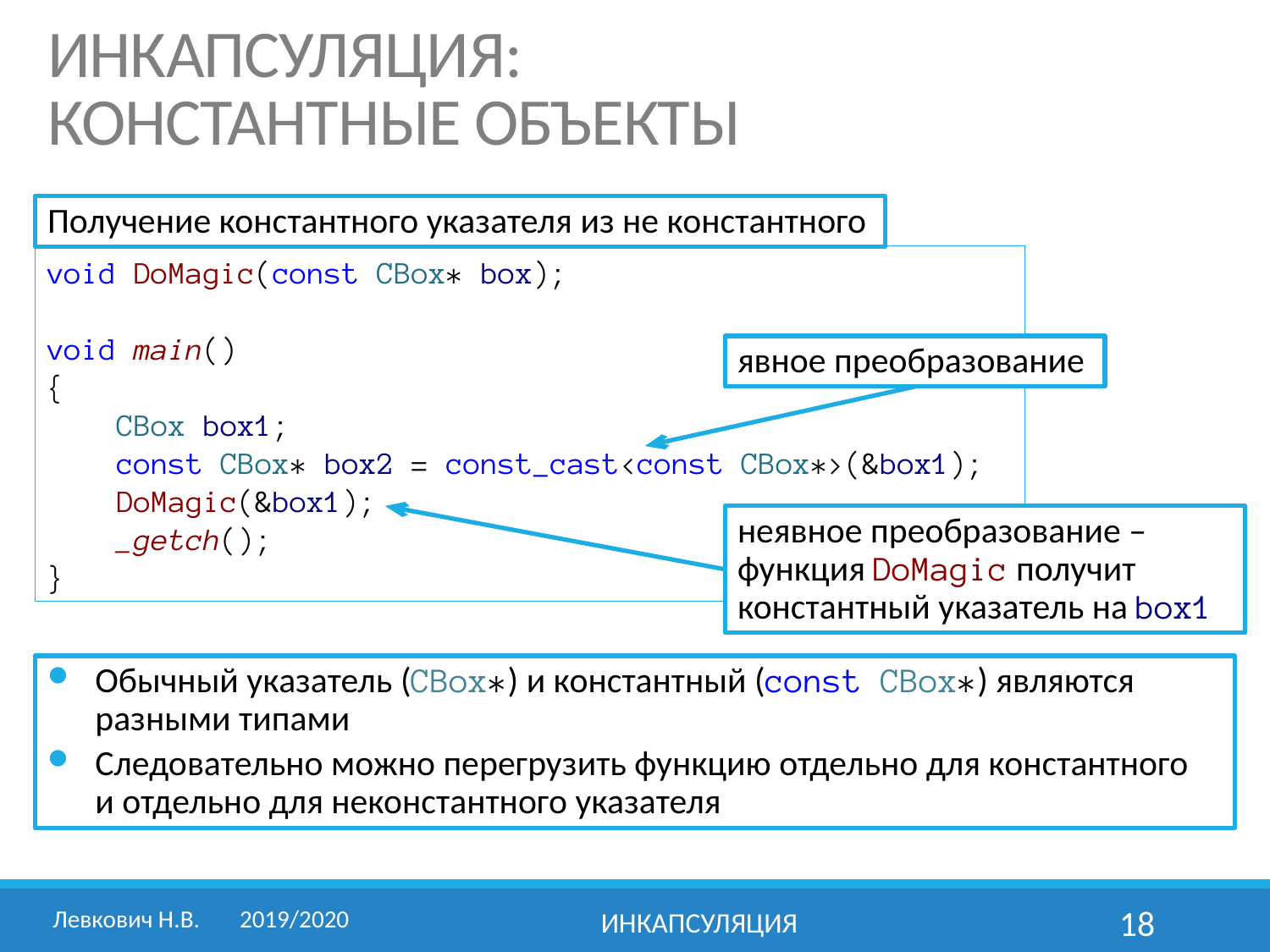

# ИНКАПСУЛЯЦИЯ: Константные объекты
Получение константного указателя из не константного
void DoMagic(const CBox* box);

void main()
{
    CBox box1;
    const CBox* box2 = const_cast<const CBox*>(&box1);
    DoMagic(&box1);
    _getch();
}
явное преобразование
неявное преобразование – функция DoMagic получит константный указатель на box1
Обычный указатель (CBox*) и константный (const CBox*) являются разными типами
Следовательно можно перегрузить функцию отдельно для константного
и отдельно для неконстантного указателя
Левкович Н.В.	2019/2020
Инкапсуляция
18